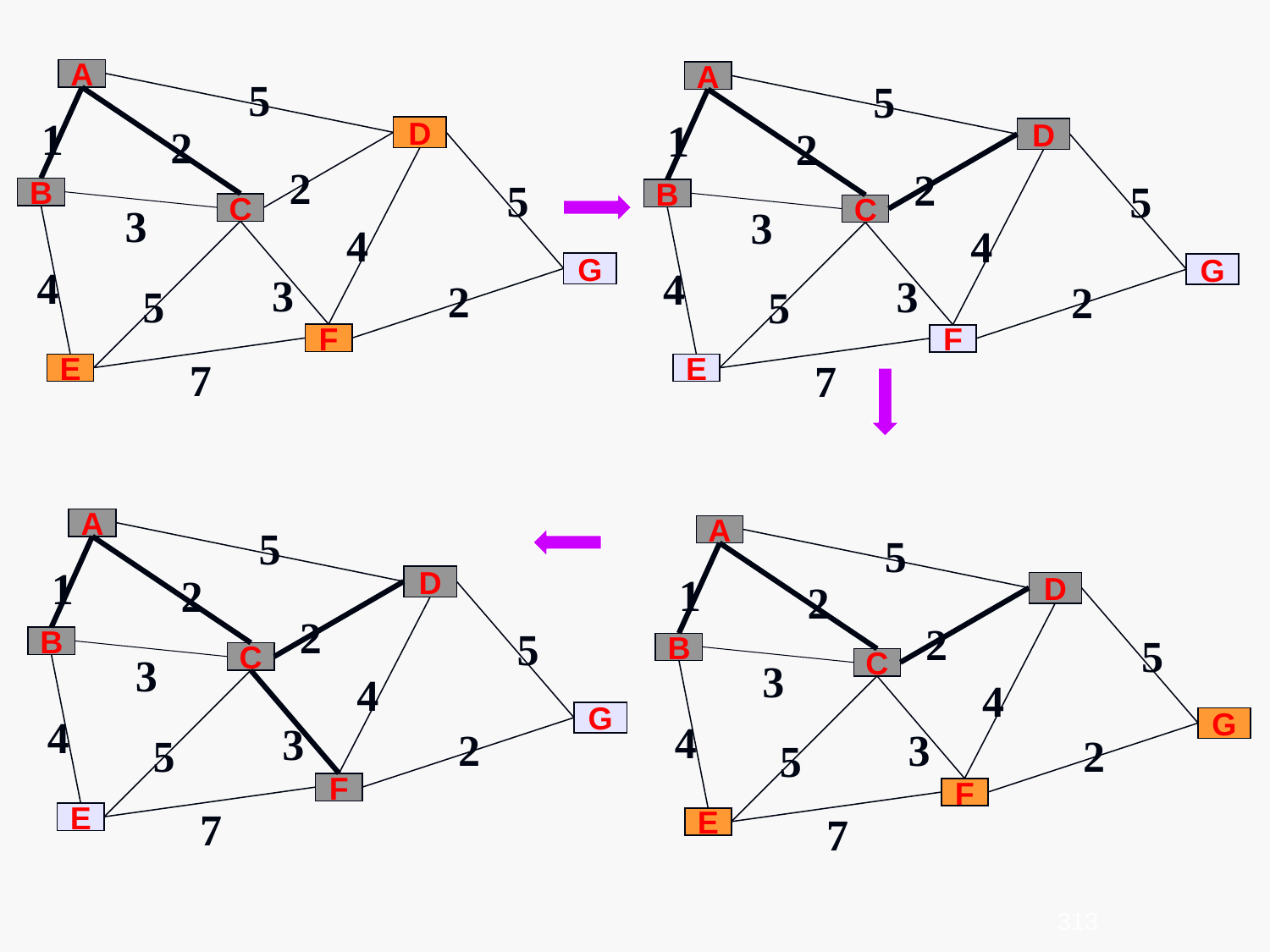

A
5
1
2
D
2
5
B
3
C
4
G
4
3
2
5
F
7
E
A
5
1
2
D
2
5
B
3
C
4
G
4
3
2
5
F
7
E

A
5
1
2
D
2
5
B
3
C
4
G
4
3
2
5
F
7
E
A
5
1
2
D
2
5
B
3
C
4
G
4
3
2
5
F
7
E

313